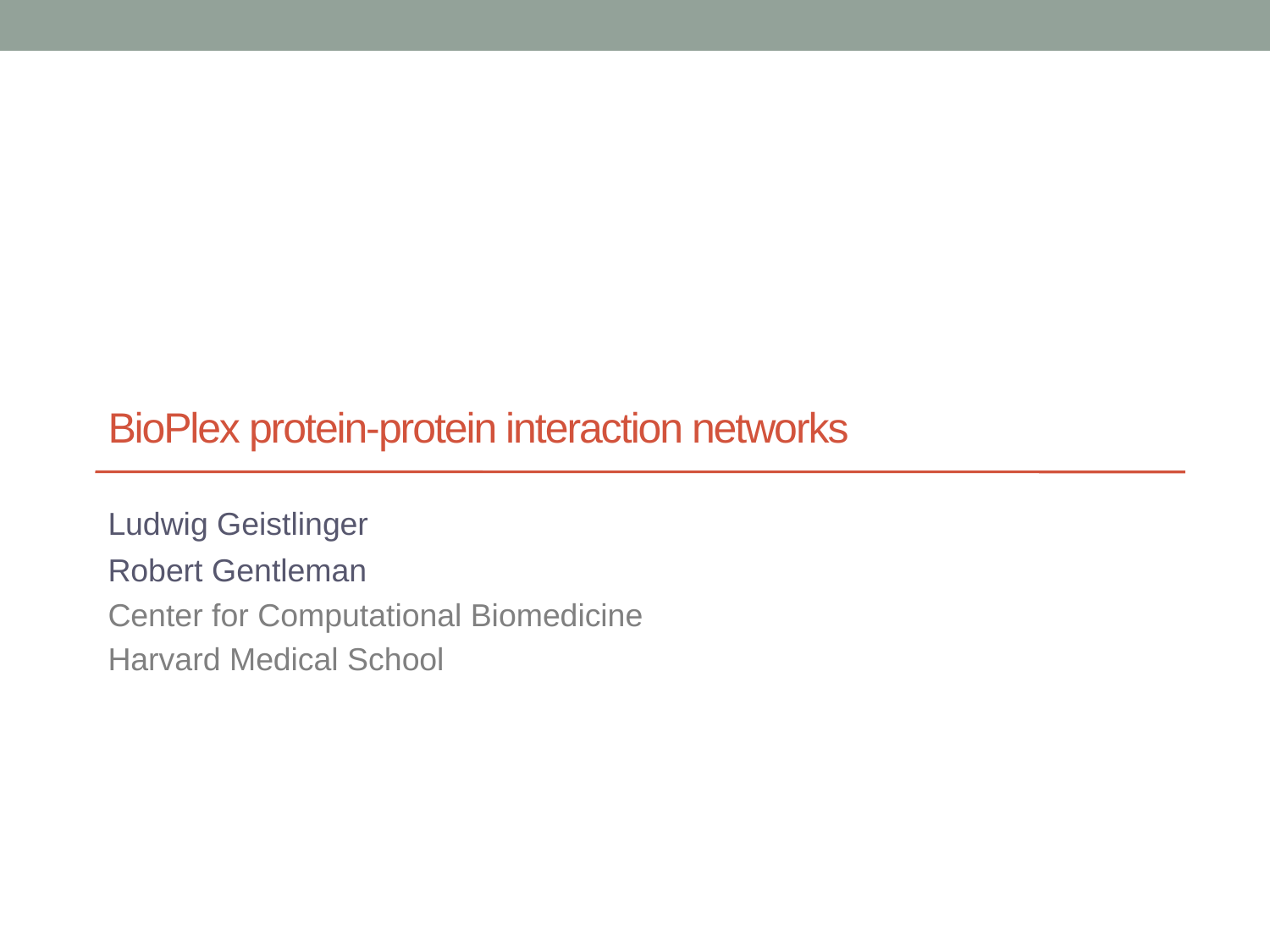

# BioPlex protein-protein interaction networks
Ludwig Geistlinger
Robert Gentleman
Center for Computational Biomedicine
Harvard Medical School